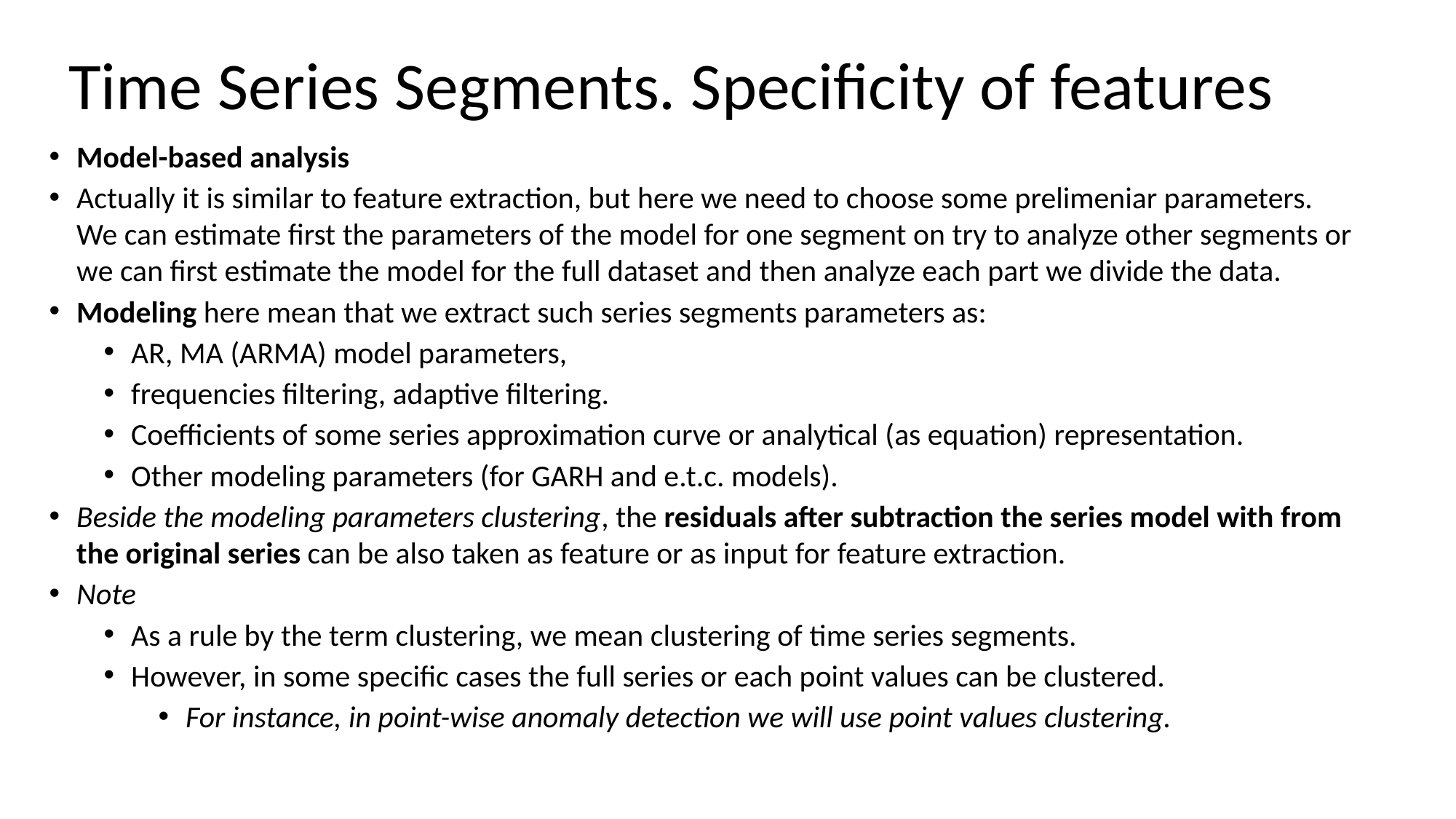

# Time Series Segments. Specificity of features
Model-based analysis
Actually it is similar to feature extraction, but here we need to choose some prelimeniar parameters.
We can estimate first the parameters of the model for one segment on try to analyze other segments or we can first estimate the model for the full dataset and then analyze each part we divide the data.
Modeling here mean that we extract such series segments parameters as:
AR, MA (ARMA) model parameters,
frequencies filtering, adaptive filtering.
Coefficients of some series approximation curve or analytical (as equation) representation.
Other modeling parameters (for GARH and e.t.c. models).
Beside the modeling parameters clustering, the residuals after subtraction the series model with from the original series can be also taken as feature or as input for feature extraction.
Note
As a rule by the term clustering, we mean clustering of time series segments.
However, in some specific cases the full series or each point values can be clustered.
For instance, in point-wise anomaly detection we will use point values clustering.